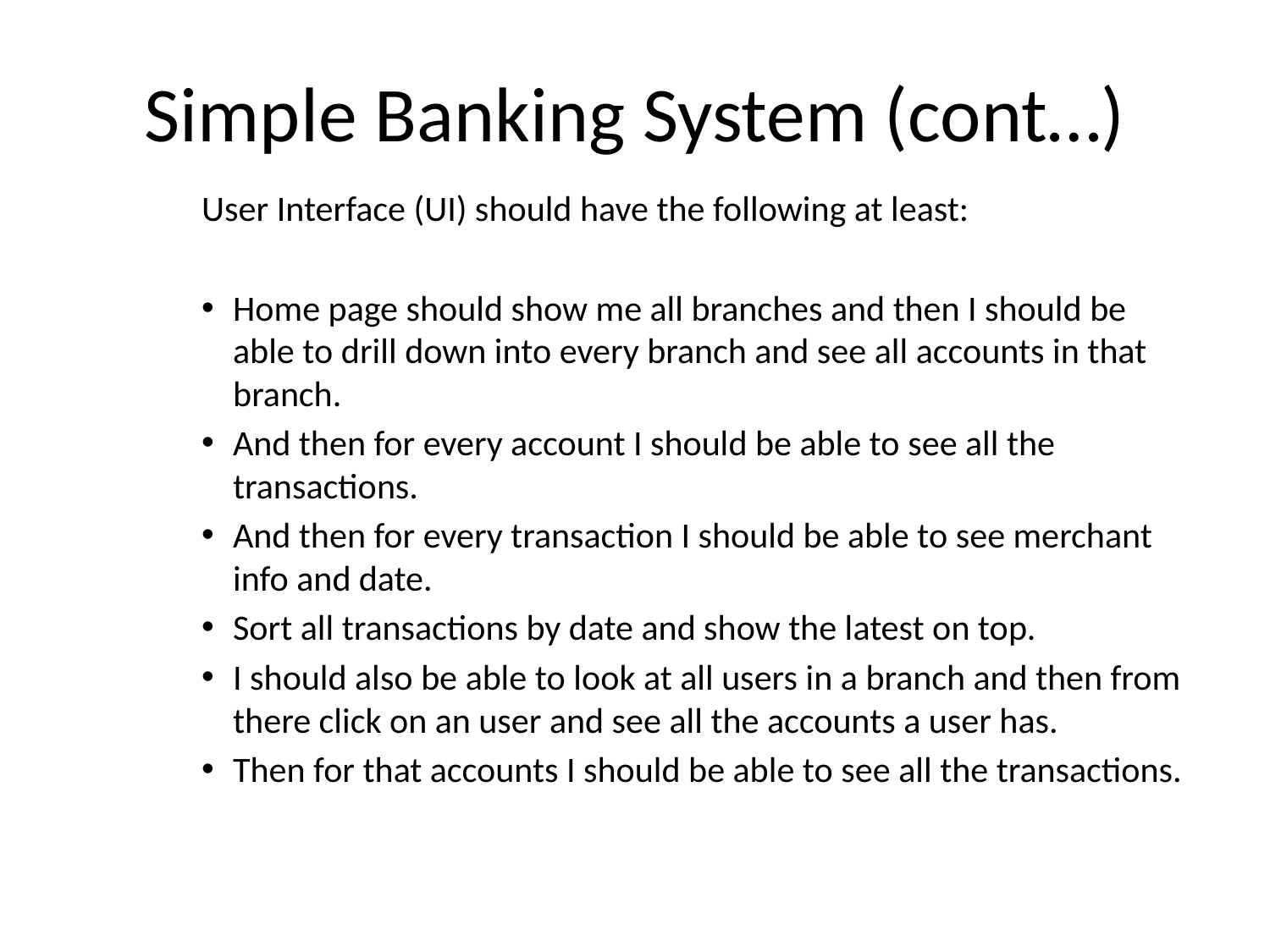

# Simple Banking System (cont…)
User Interface (UI) should have the following at least:

Home page should show me all branches and then I should be able to drill down into every branch and see all accounts in that branch.
And then for every account I should be able to see all the transactions.
And then for every transaction I should be able to see merchant info and date.
Sort all transactions by date and show the latest on top.
I should also be able to look at all users in a branch and then from there click on an user and see all the accounts a user has.
Then for that accounts I should be able to see all the transactions.